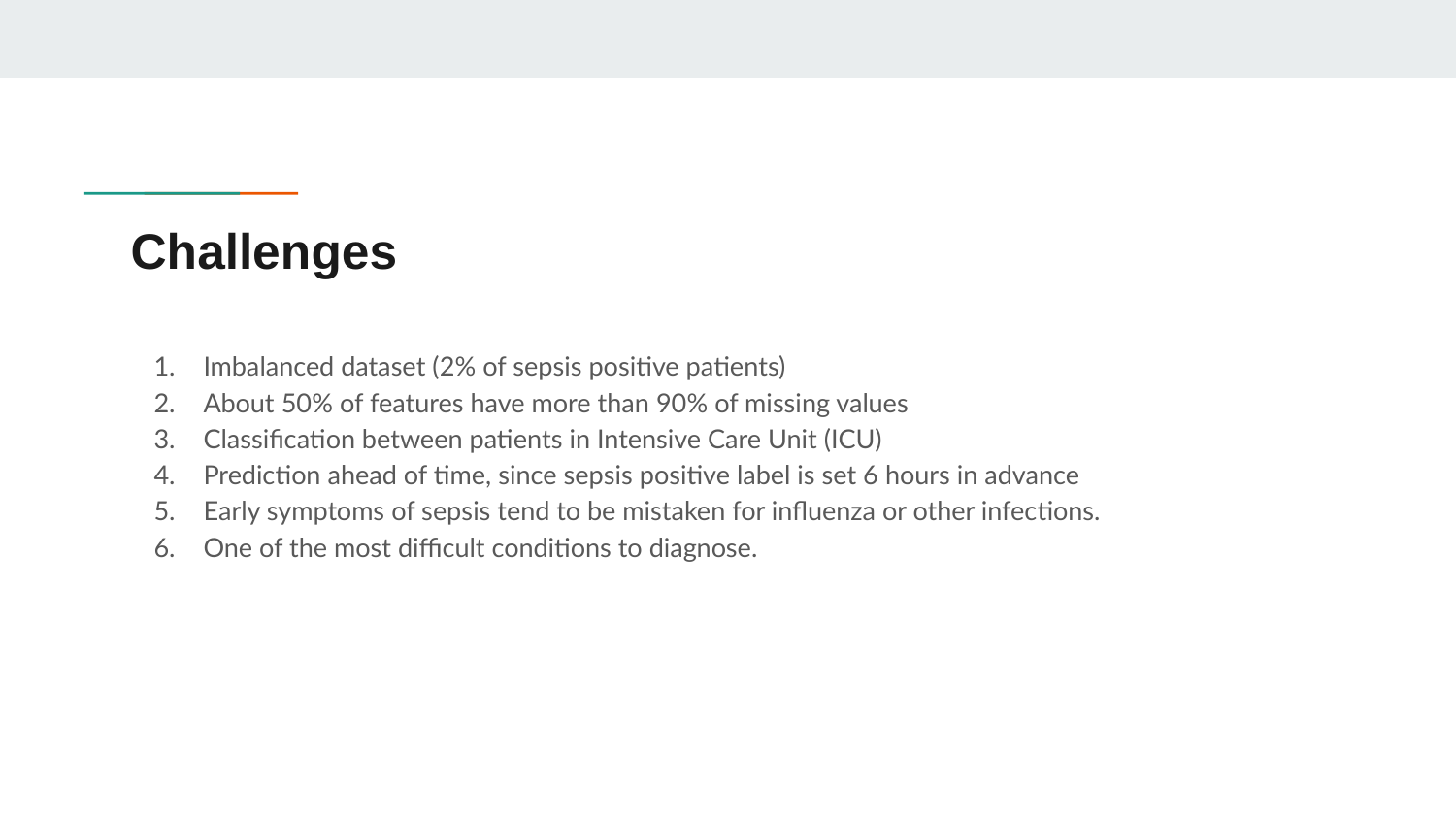

# Challenges
Imbalanced dataset (2% of sepsis positive patients)
About 50% of features have more than 90% of missing values
Classification between patients in Intensive Care Unit (ICU)
Prediction ahead of time, since sepsis positive label is set 6 hours in advance
Early symptoms of sepsis tend to be mistaken for influenza or other infections.
One of the most difficult conditions to diagnose.